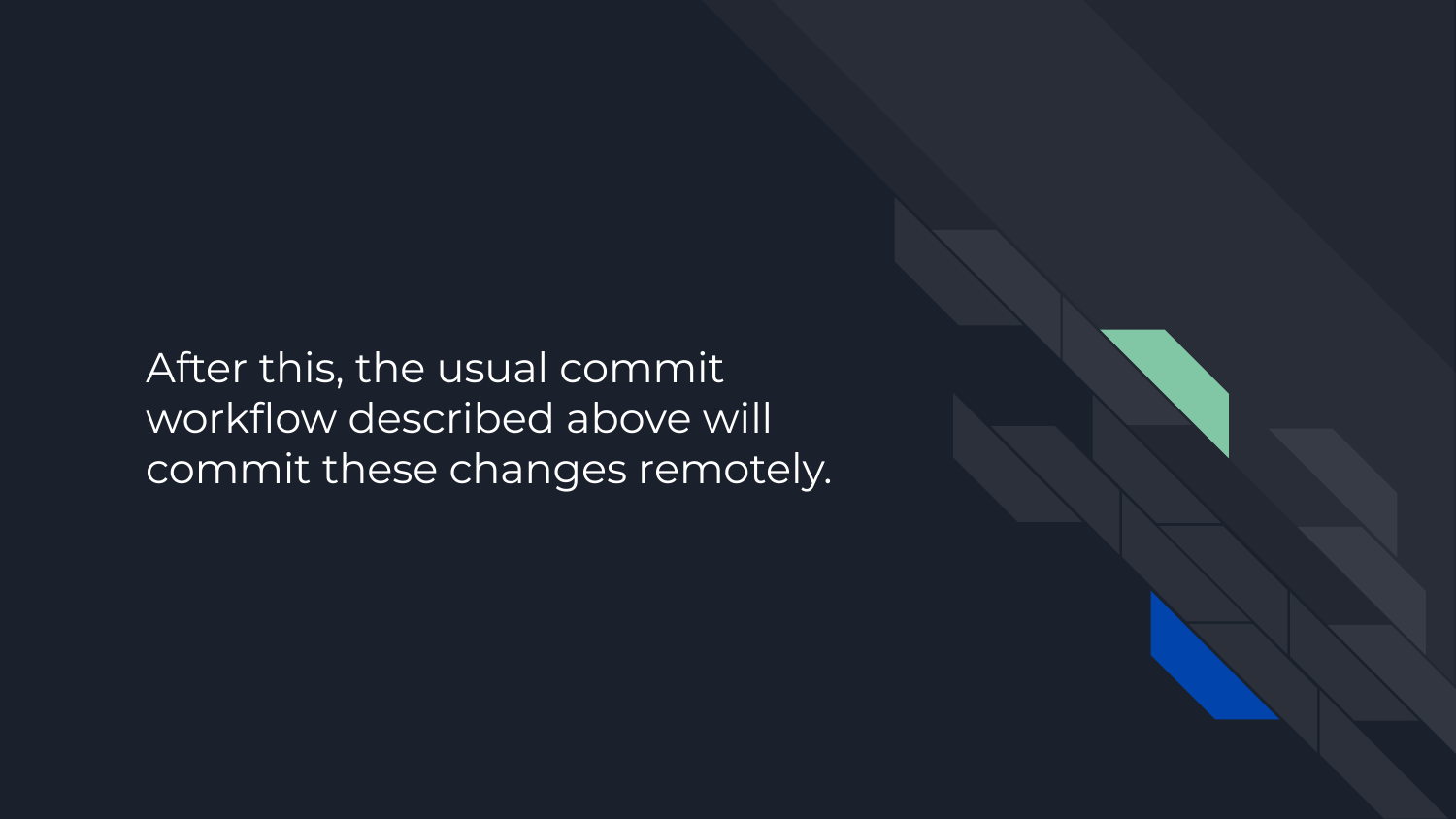

# After this, the usual commit workflow described above will commit these changes remotely.